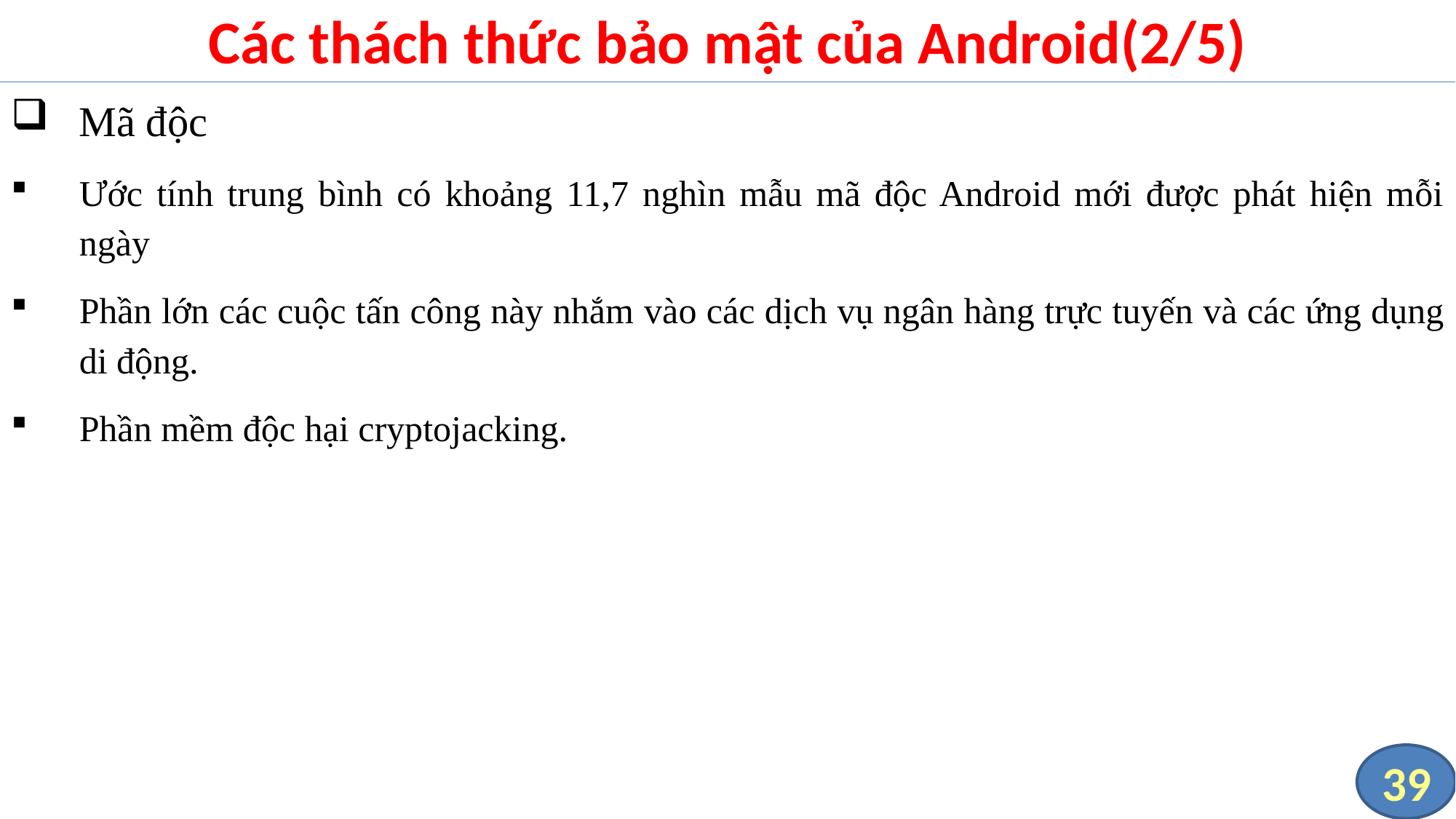

# Các thách thức bảo mật của Android(2/5)
Mã độc
Ước tính trung bình có khoảng 11,7 nghìn mẫu mã độc Android mới được phát hiện mỗi ngày
Phần lớn các cuộc tấn công này nhắm vào các dịch vụ ngân hàng trực tuyến và các ứng dụng di động.
Phần mềm độc hại cryptojacking.
39